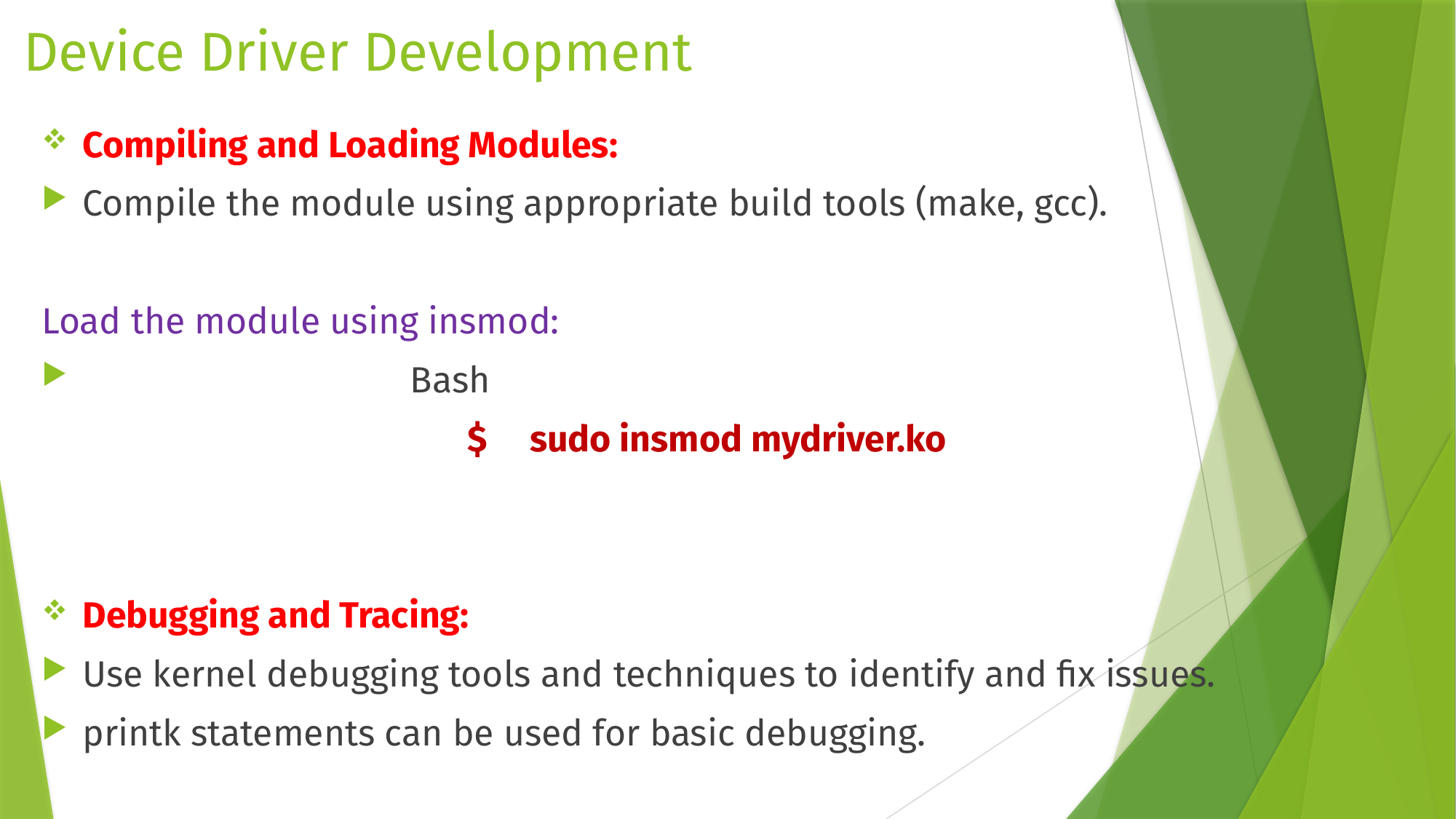

# Device Driver Development
Compiling and Loading Modules:
Compile the module using appropriate build tools (make, gcc).

Load the module using insmod:
                                  Bash
$     sudo insmod mydriver.ko

Debugging and Tracing:
Use kernel debugging tools and techniques to identify and fix issues.
printk statements can be used for basic debugging.